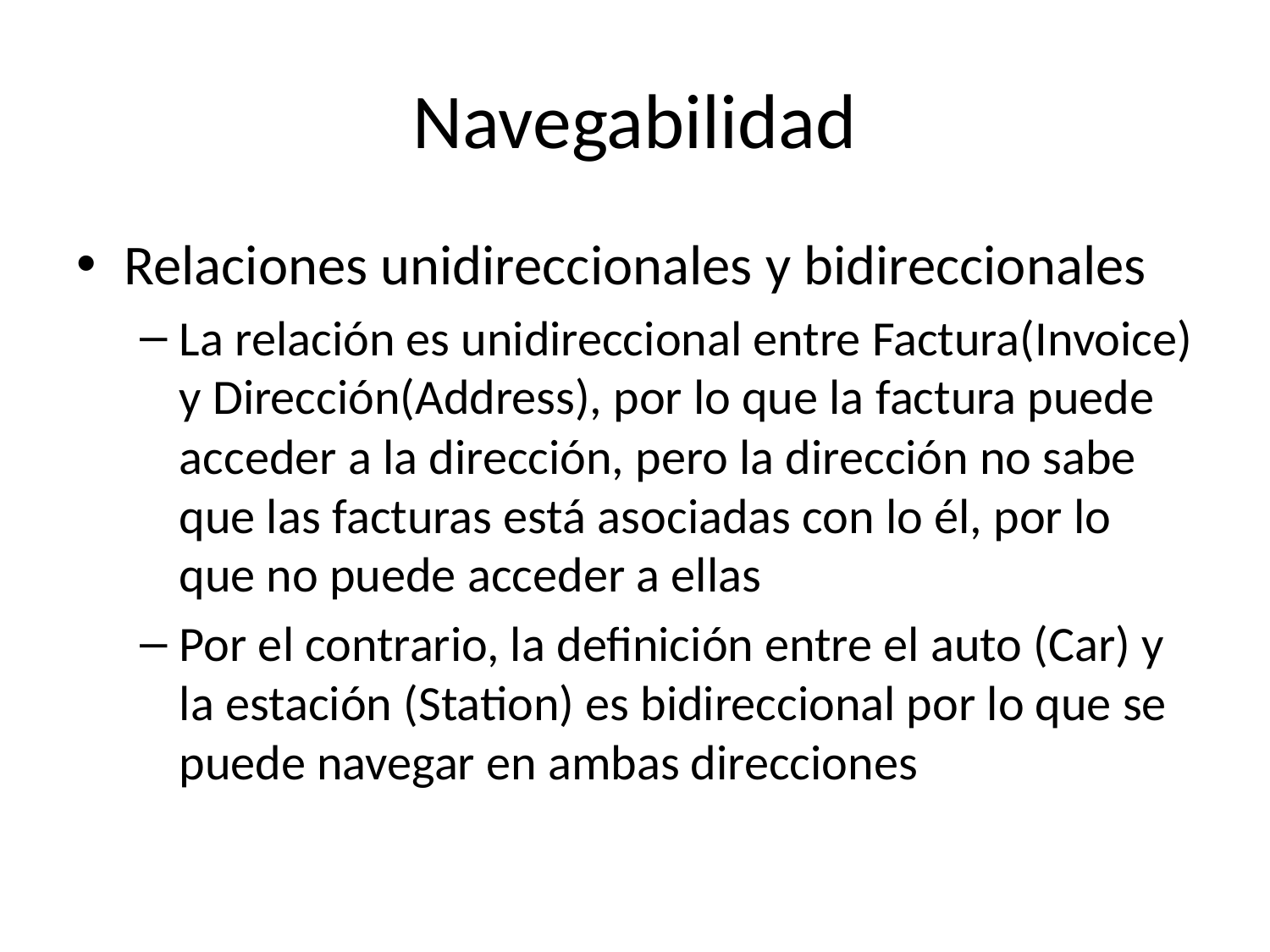

# Navegabilidad
Relaciones unidireccionales y bidireccionales
La relación es unidireccional entre Factura(Invoice) y Dirección(Address), por lo que la factura puede acceder a la dirección, pero la dirección no sabe que las facturas está asociadas con lo él, por lo que no puede acceder a ellas
Por el contrario, la definición entre el auto (Car) y la estación (Station) es bidireccional por lo que se puede navegar en ambas direcciones